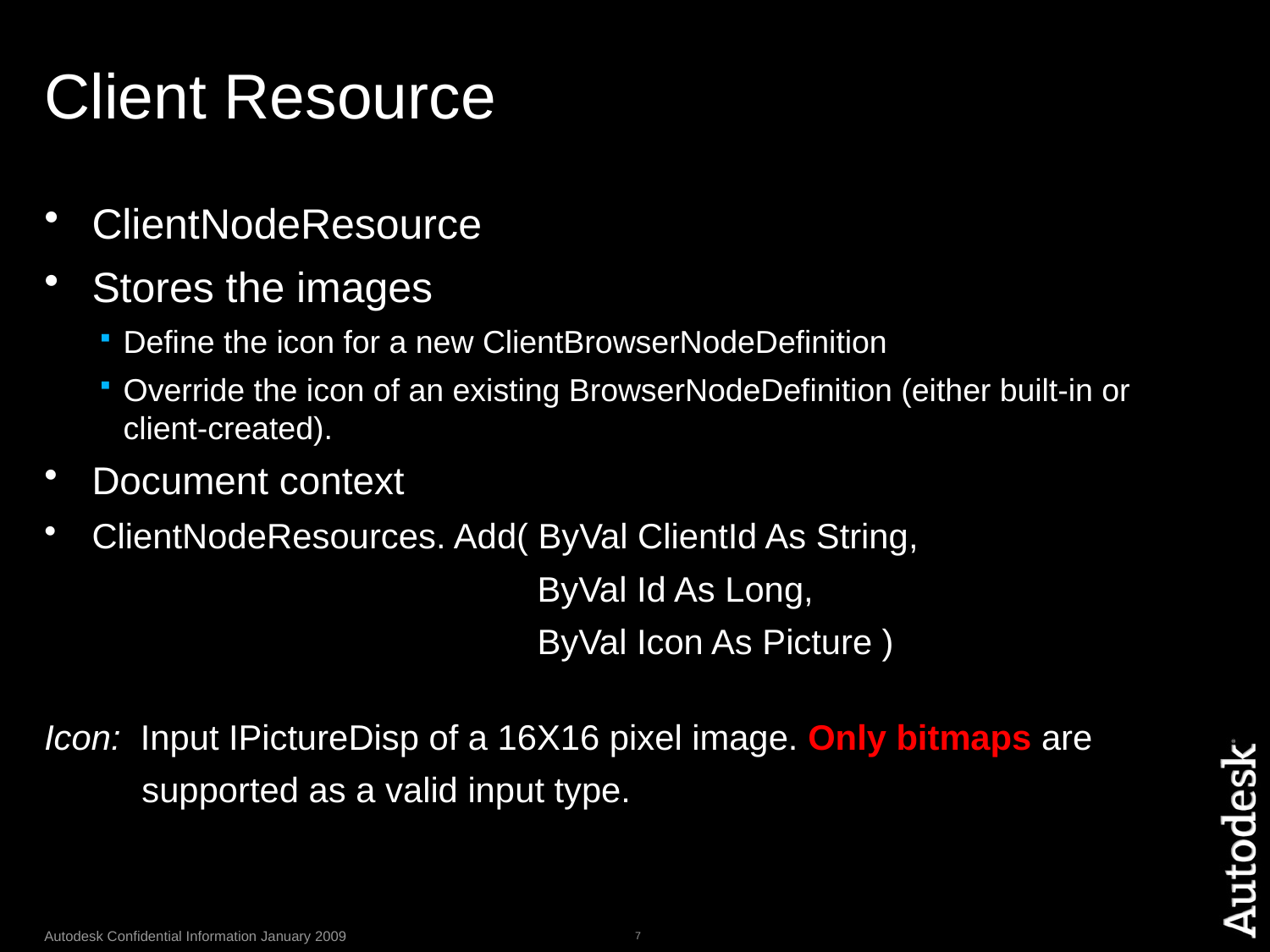

# Client Resource
ClientNodeResource
Stores the images
Define the icon for a new ClientBrowserNodeDefinition
Override the icon of an existing BrowserNodeDefinition (either built-in or client-created).
Document context
ClientNodeResources. Add( ByVal ClientId As String,
                                                 ByVal Id As Long,
                                                 ByVal Icon As Picture )
Icon:  Input IPictureDisp of a 16X16 pixel image. Only bitmaps are
          supported as a valid input type.